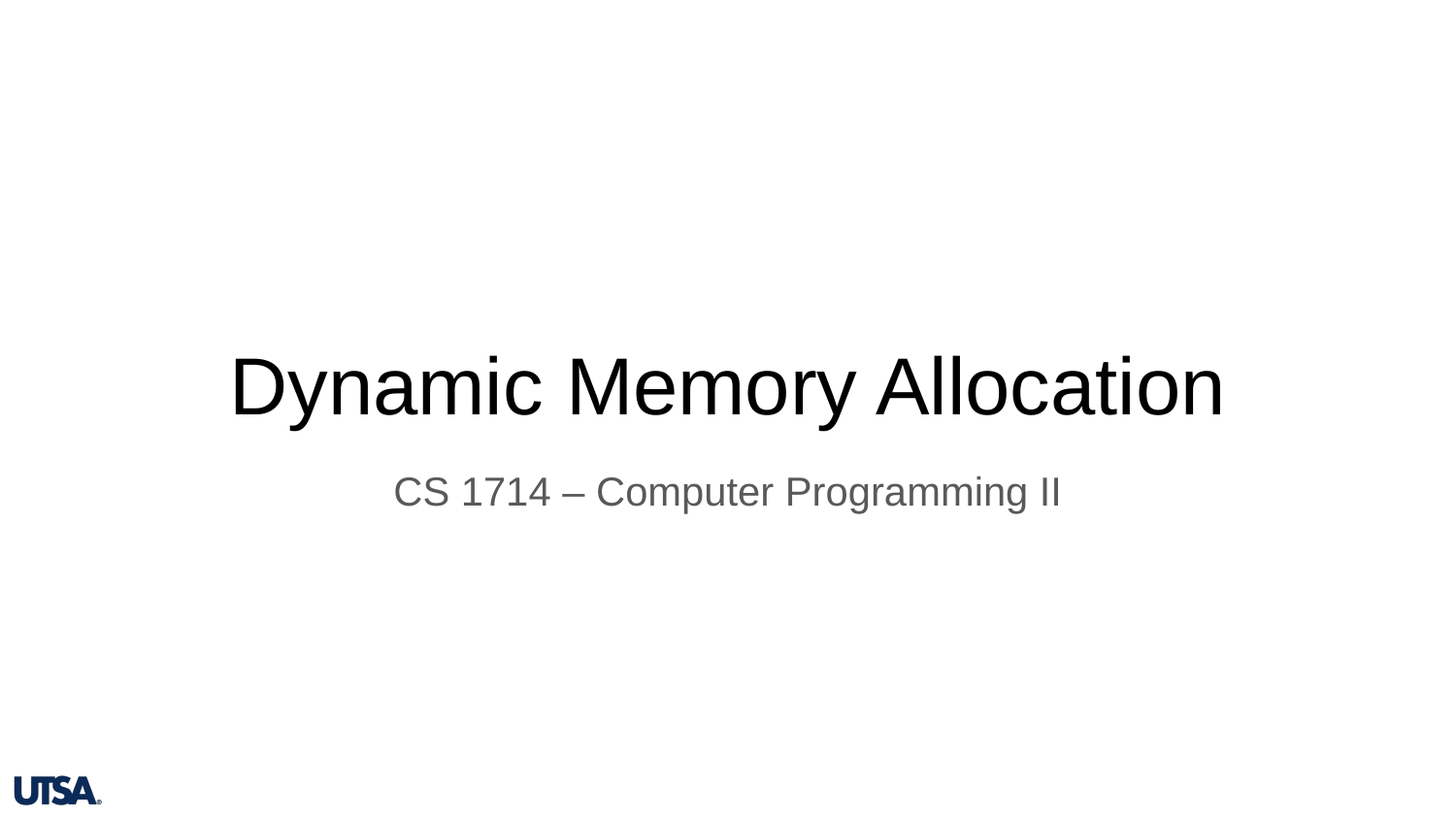

# Dynamic Memory Allocation
CS 1714 – Computer Programming II